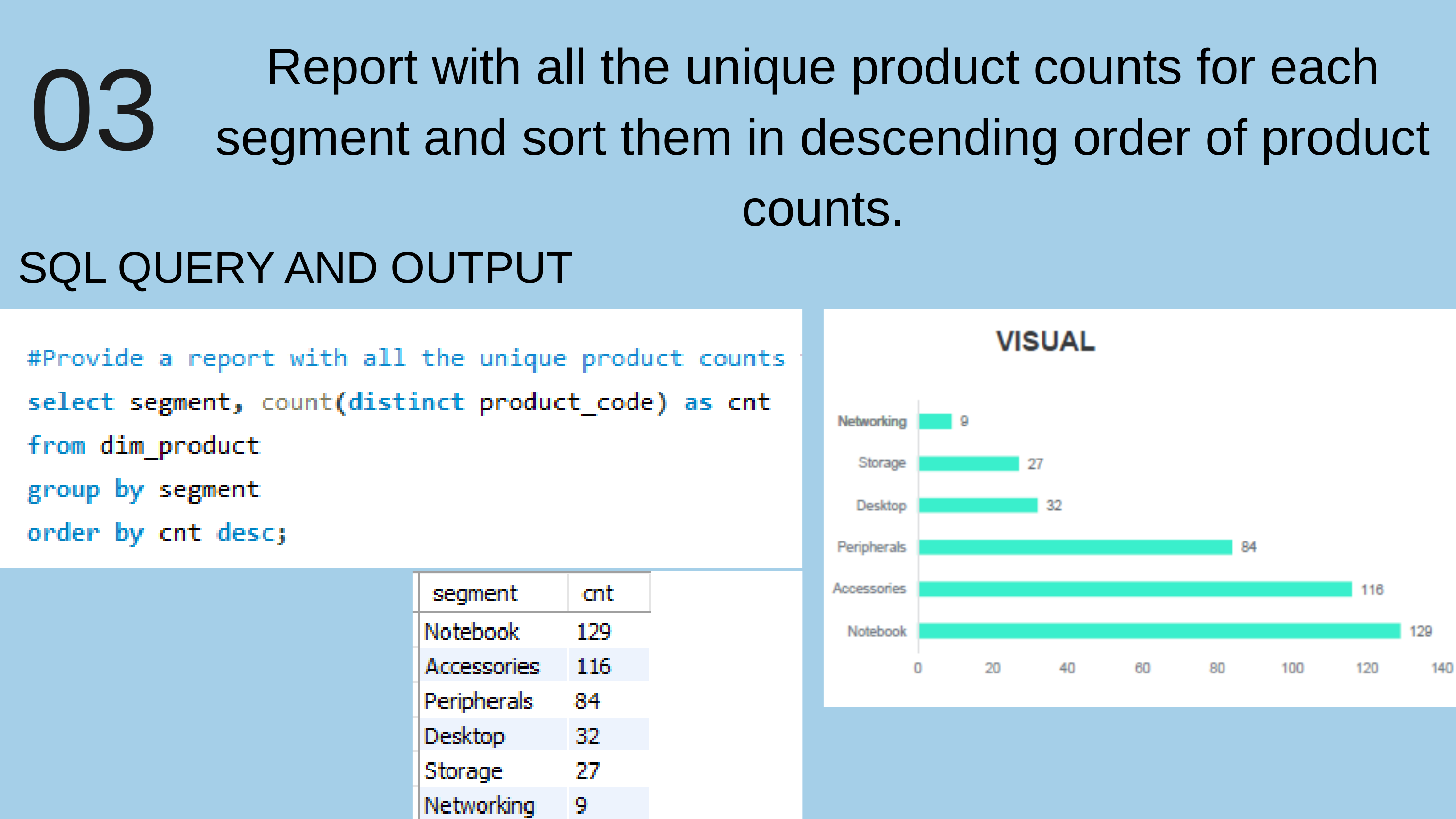

Report with all the unique product counts for each segment and sort them in descending order of product counts.
03
SQL QUERY AND OUTPUT